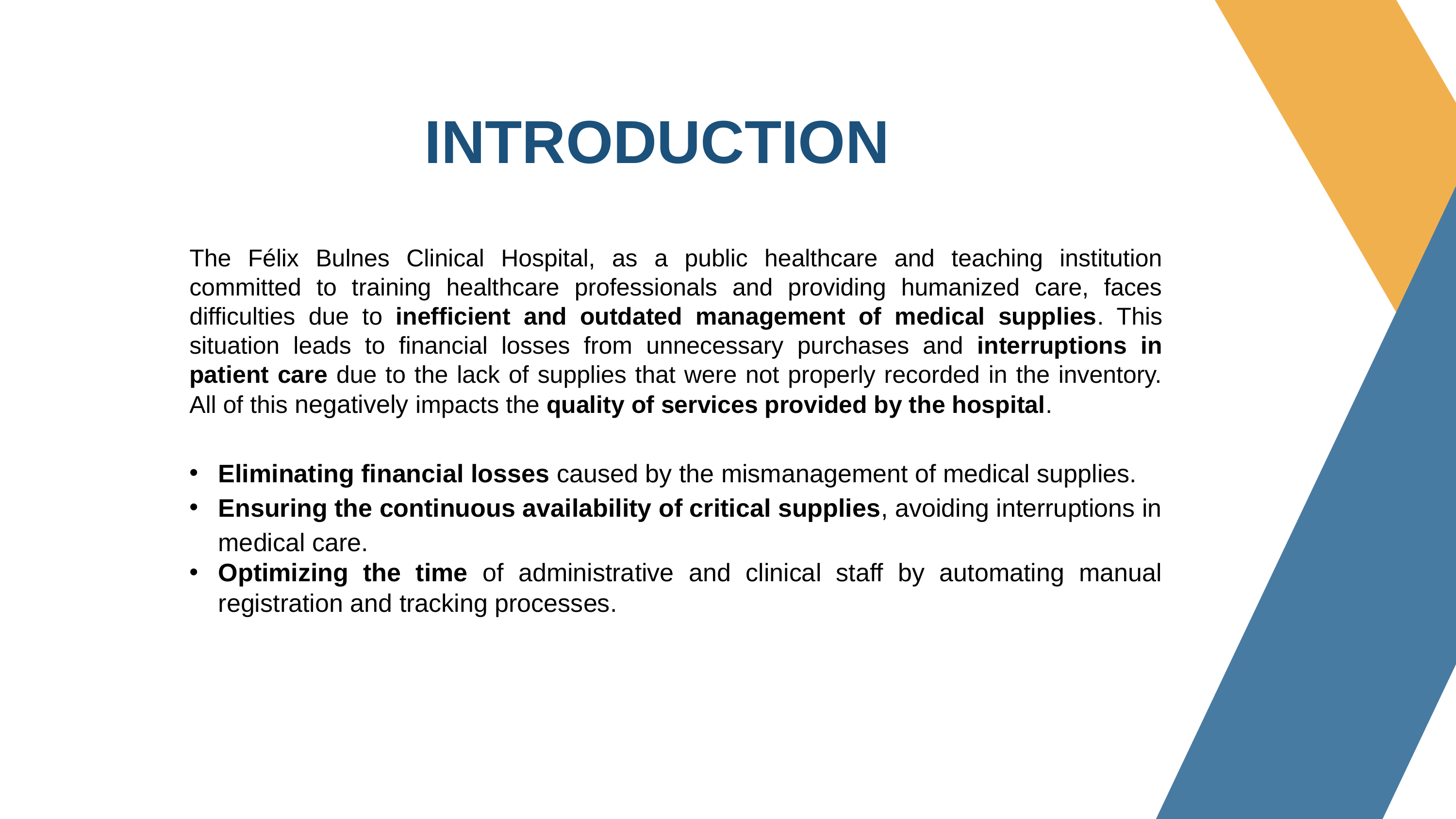

INTRODUCTION
The Félix Bulnes Clinical Hospital, as a public healthcare and teaching institution committed to training healthcare professionals and providing humanized care, faces difficulties due to inefficient and outdated management of medical supplies. This situation leads to financial losses from unnecessary purchases and interruptions in patient care due to the lack of supplies that were not properly recorded in the inventory. All of this negatively impacts the quality of services provided by the hospital.

Eliminating financial losses caused by the mismanagement of medical supplies.
Ensuring the continuous availability of critical supplies, avoiding interruptions in medical care.
Optimizing the time of administrative and clinical staff by automating manual registration and tracking processes.